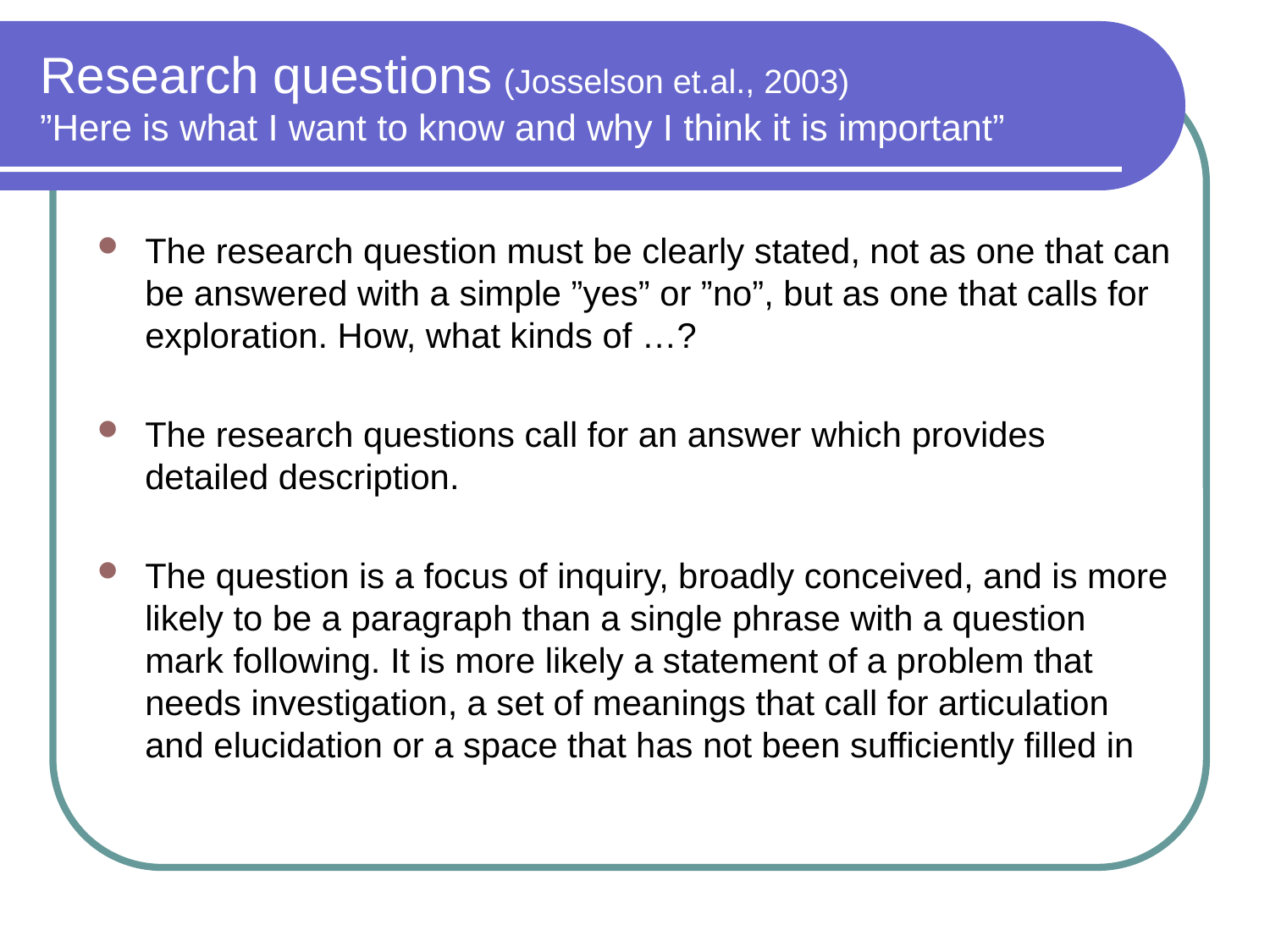

# Research questions (Josselson et.al., 2003) ”Here is what I want to know and why I think it is important”
The research question must be clearly stated, not as one that can be answered with a simple ”yes” or ”no”, but as one that calls for exploration. How, what kinds of …?

The research questions call for an answer which provides detailed description.

The question is a focus of inquiry, broadly conceived, and is more likely to be a paragraph than a single phrase with a question mark following. It is more likely a statement of a problem that needs investigation, a set of meanings that call for articulation and elucidation or a space that has not been sufficiently filled in